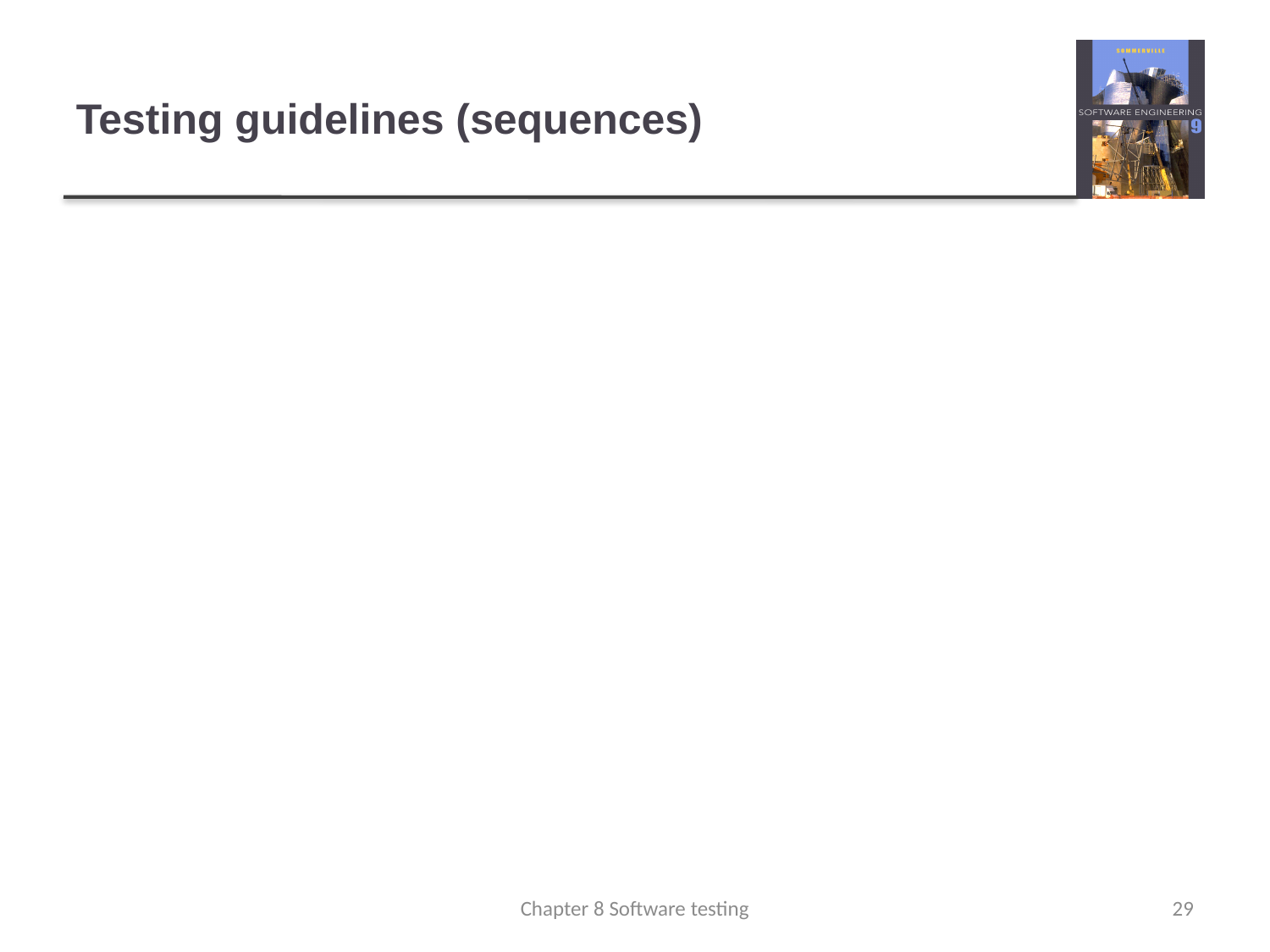

# Testing guidelines (sequences)
Test software with sequences which have only a single value.
Use sequences of different sizes in different tests.
Derive tests so that the first, middle and last elements of the sequence are accessed.
Test with sequences of zero length.
Chapter 8 Software testing
29